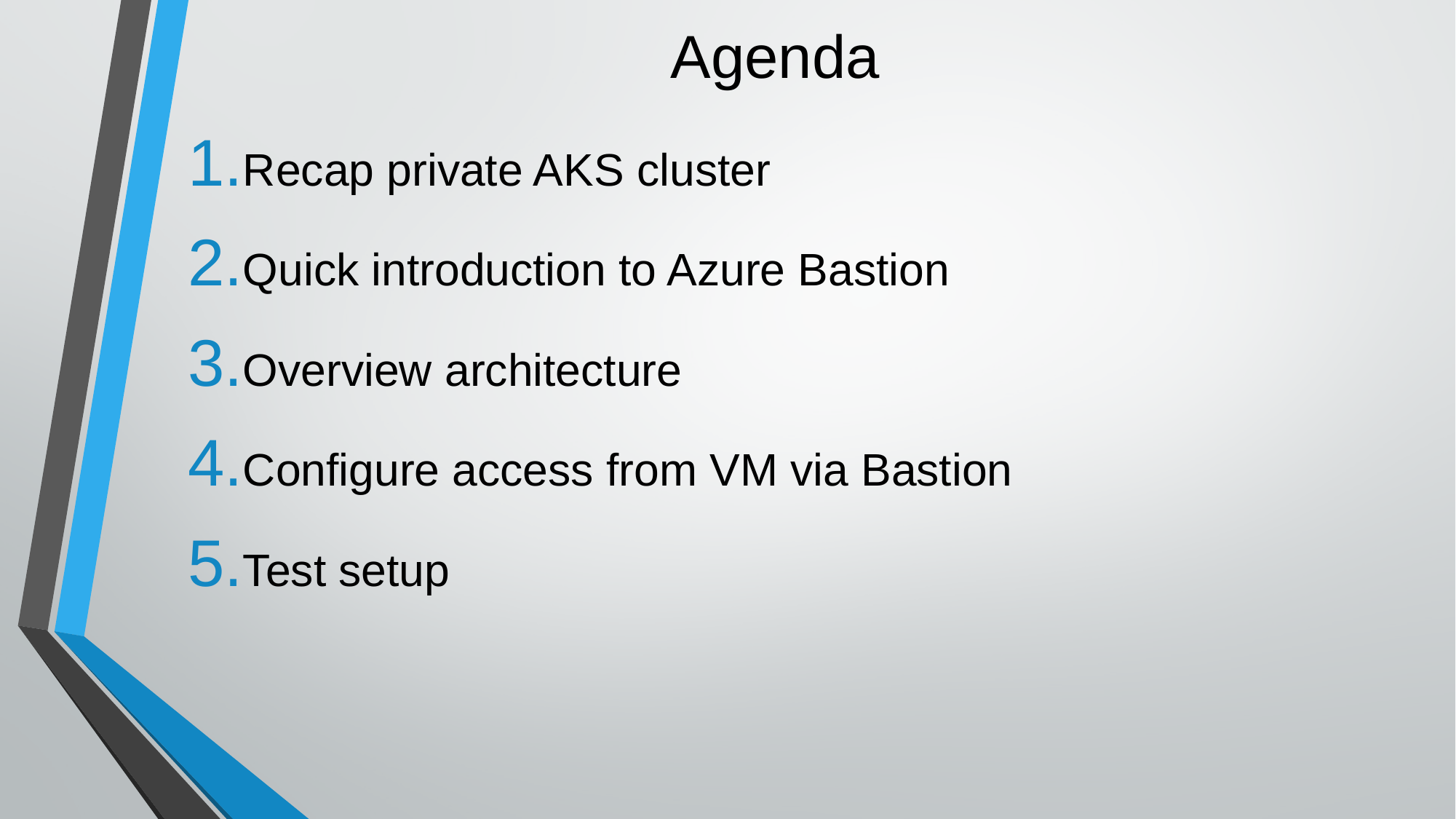

# Agenda
Recap private AKS cluster
Quick introduction to Azure Bastion
Overview architecture
Configure access from VM via Bastion
Test setup